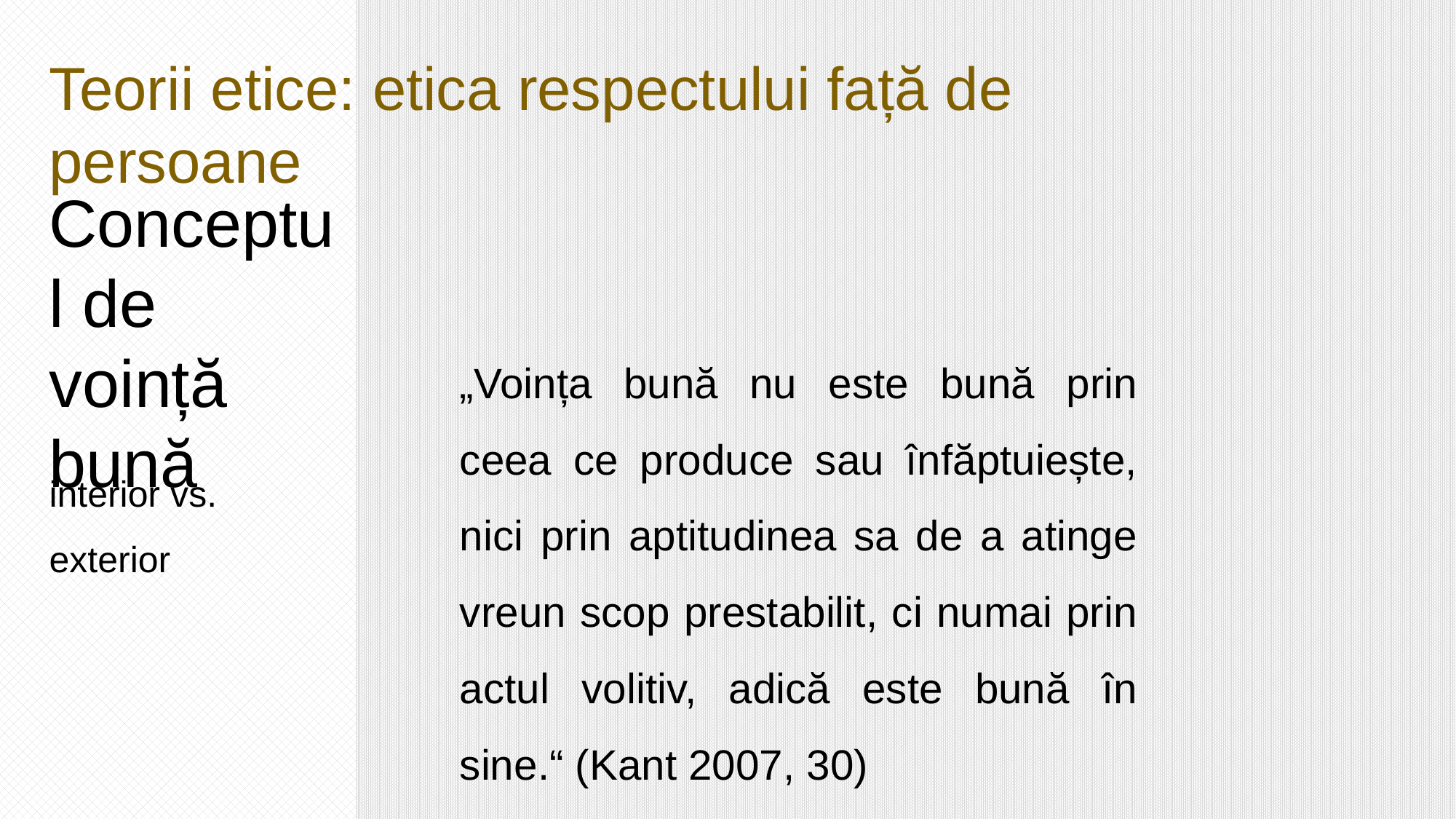

Teorii etice: etica respectului față de persoane
Conceptul de voință bună
„Voința bună nu este bună prin ceea ce produce sau înfăptuiește, nici prin aptitudinea sa de a atinge vreun scop prestabilit, ci numai prin actul volitiv, adică este bună în sine.“ (Kant 2007, 30)
interior vs. exterior